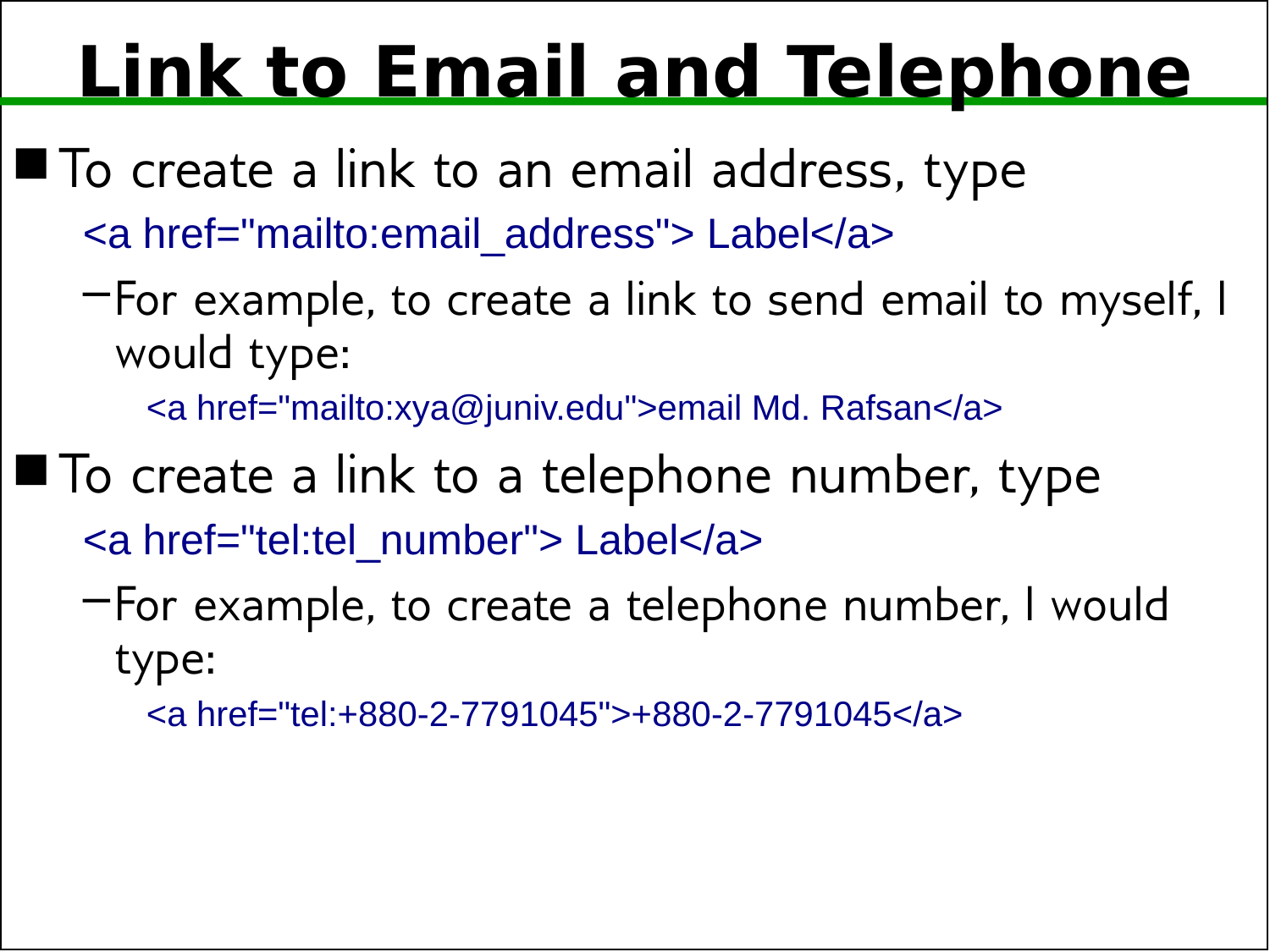

# Link to Email and Telephone
To create a link to an email address, type
<a href="mailto:email_address"> Label</a>
For example, to create a link to send email to myself, I would type:
<a href="mailto:xya@juniv.edu">email Md. Rafsan</a>
To create a link to a telephone number, type
<a href="tel:tel_number"> Label</a>
For example, to create a telephone number, I would type:
<a href="tel:+880-2-7791045">+880-2-7791045</a>